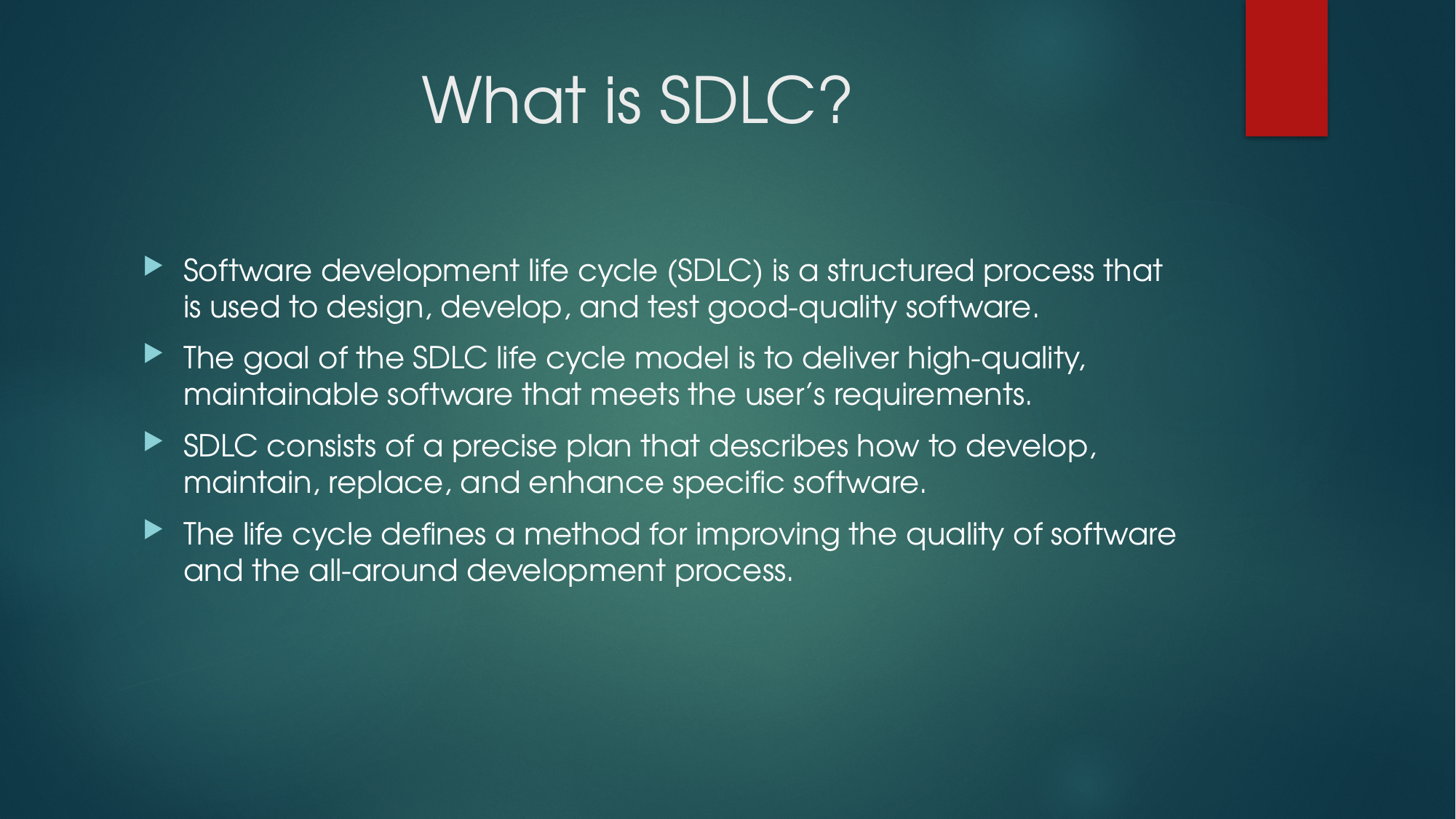

# What is SDLC?
Software development life cycle (SDLC) is a structured process that is used to design, develop, and test good-quality software.
The goal of the SDLC life cycle model is to deliver high-quality, maintainable software that meets the user’s requirements.
SDLC consists of a precise plan that describes how to develop, maintain, replace, and enhance specific software.
The life cycle defines a method for improving the quality of software and the all-around development process.